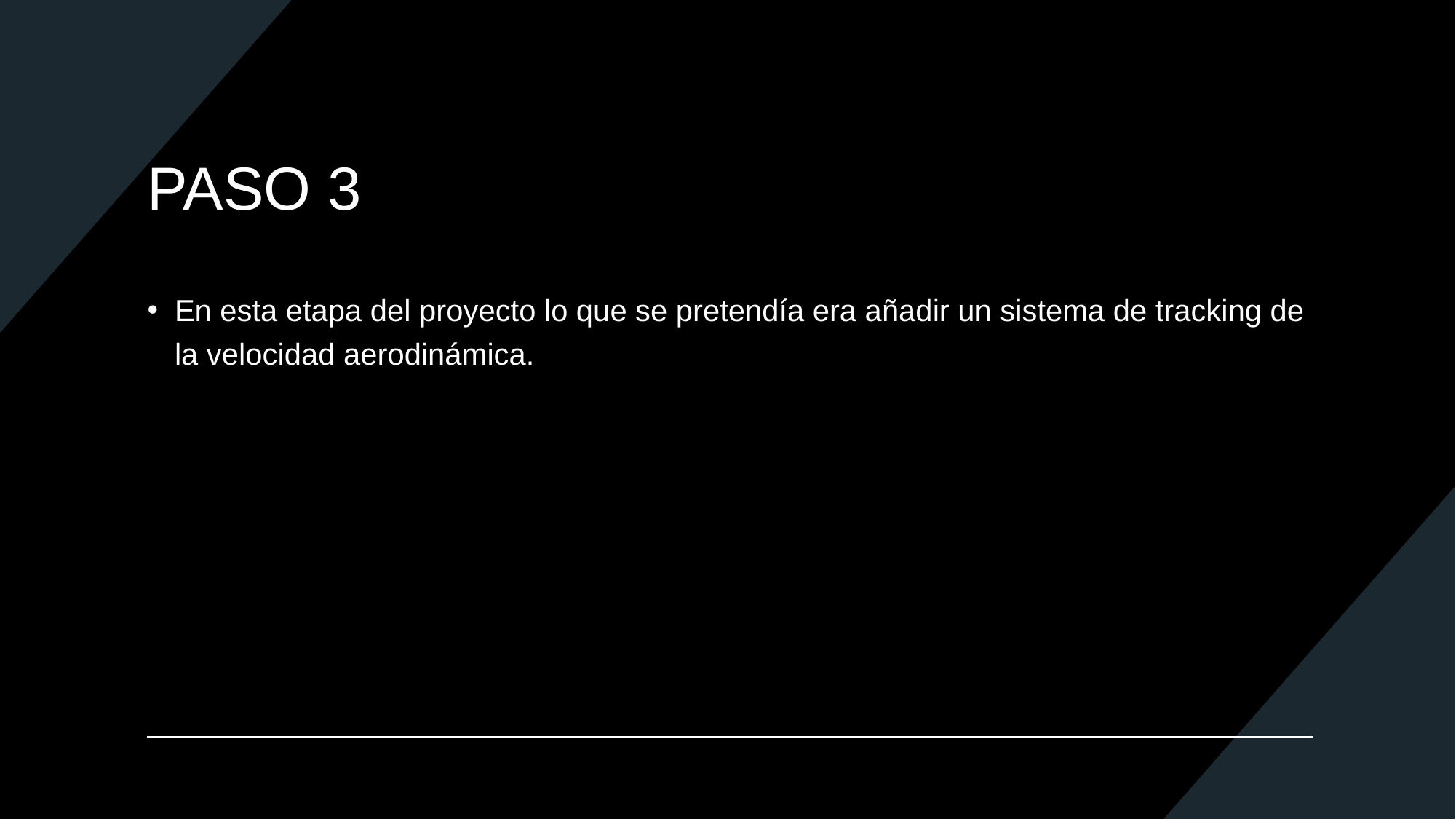

# PASO 3
En esta etapa del proyecto lo que se pretendía era añadir un sistema de tracking de la velocidad aerodinámica.